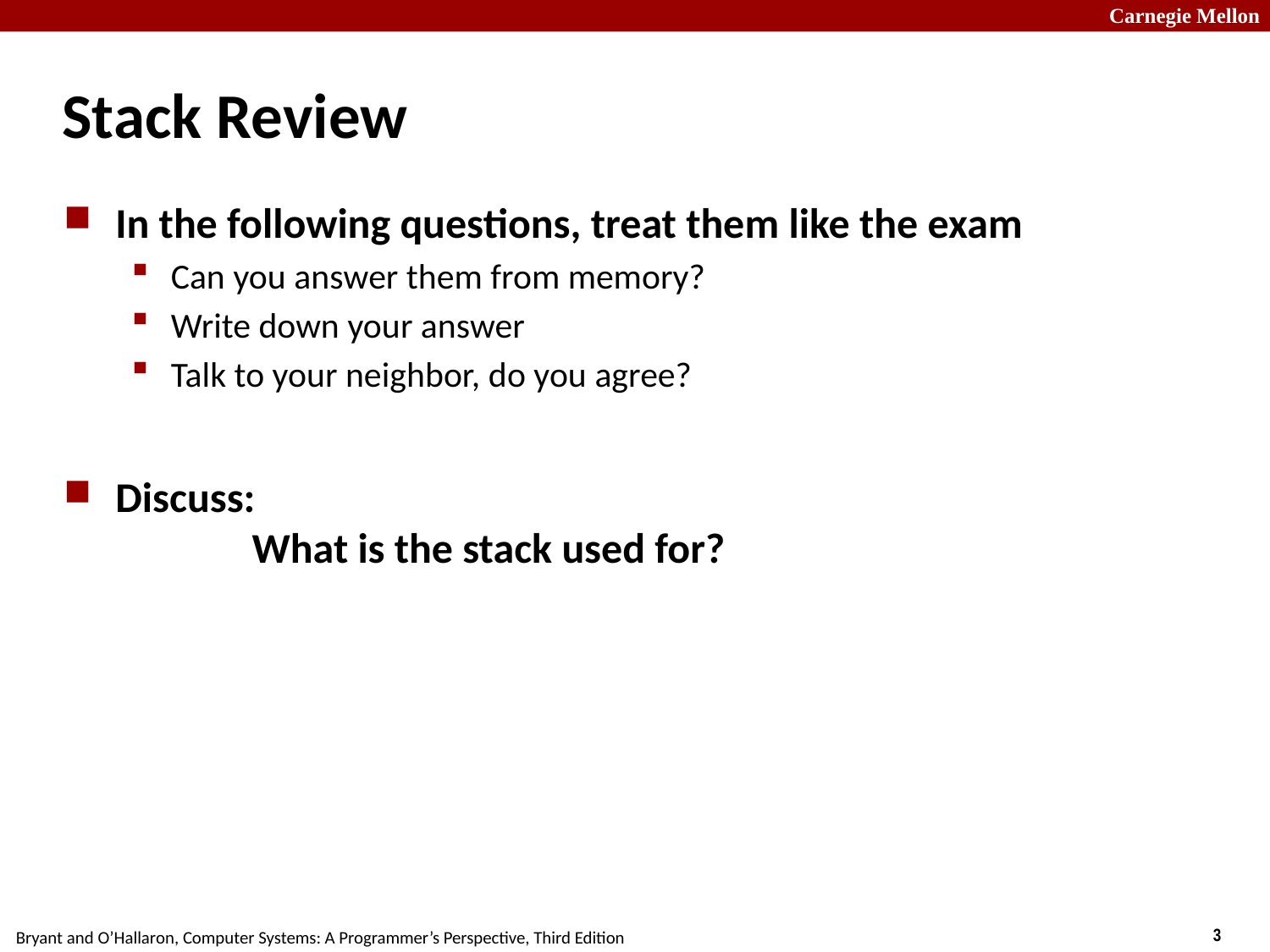

# Stack Review
In the following questions, treat them like the exam
Can you answer them from memory?
Write down your answer
Talk to your neighbor, do you agree?

Discuss:
	 What is the stack used for?